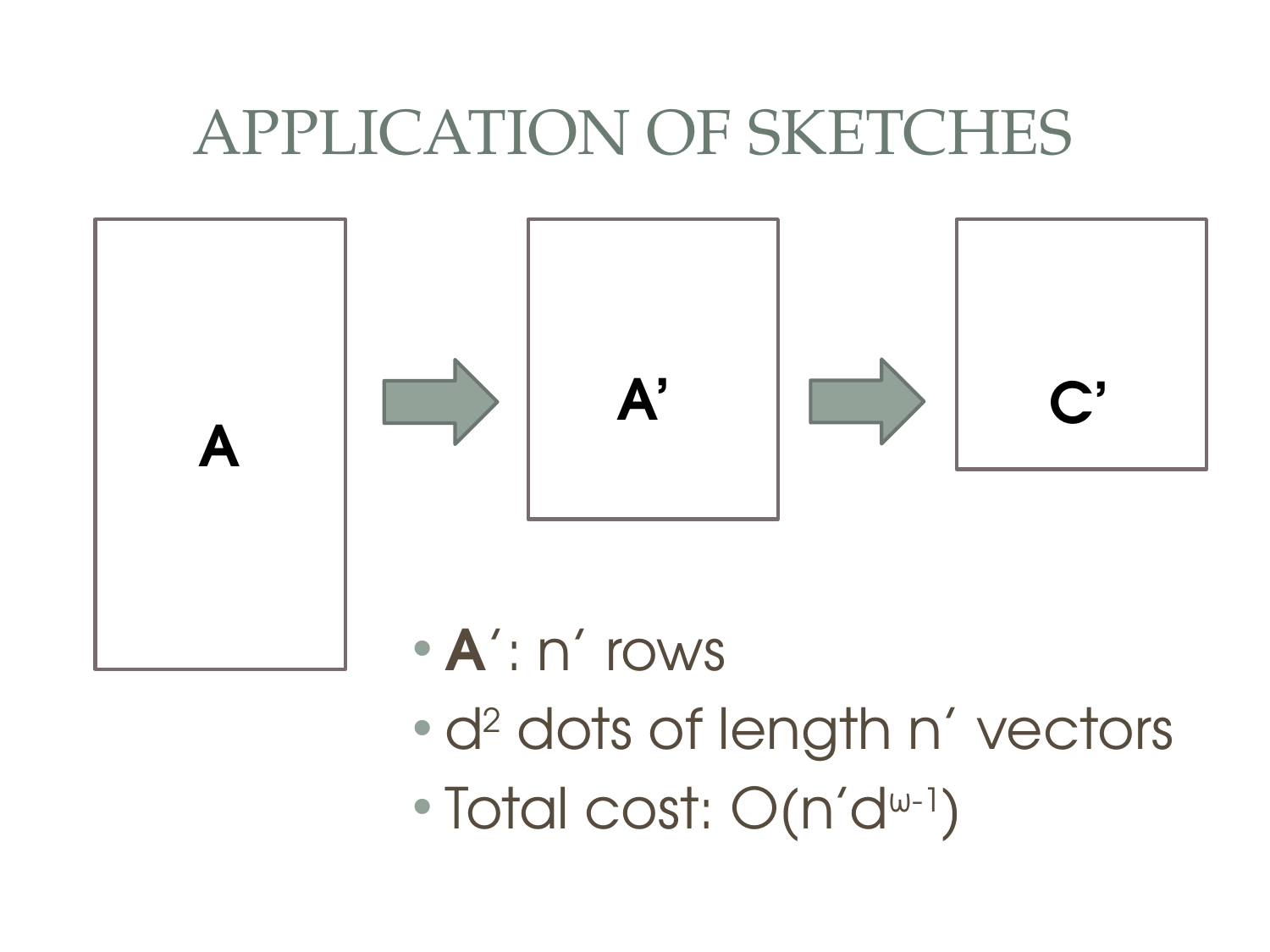

# Application of Sketches

A’

C’
A
A’: n’ rows
d2 dots of length n’ vectors
Total cost: O(n’dω-1)